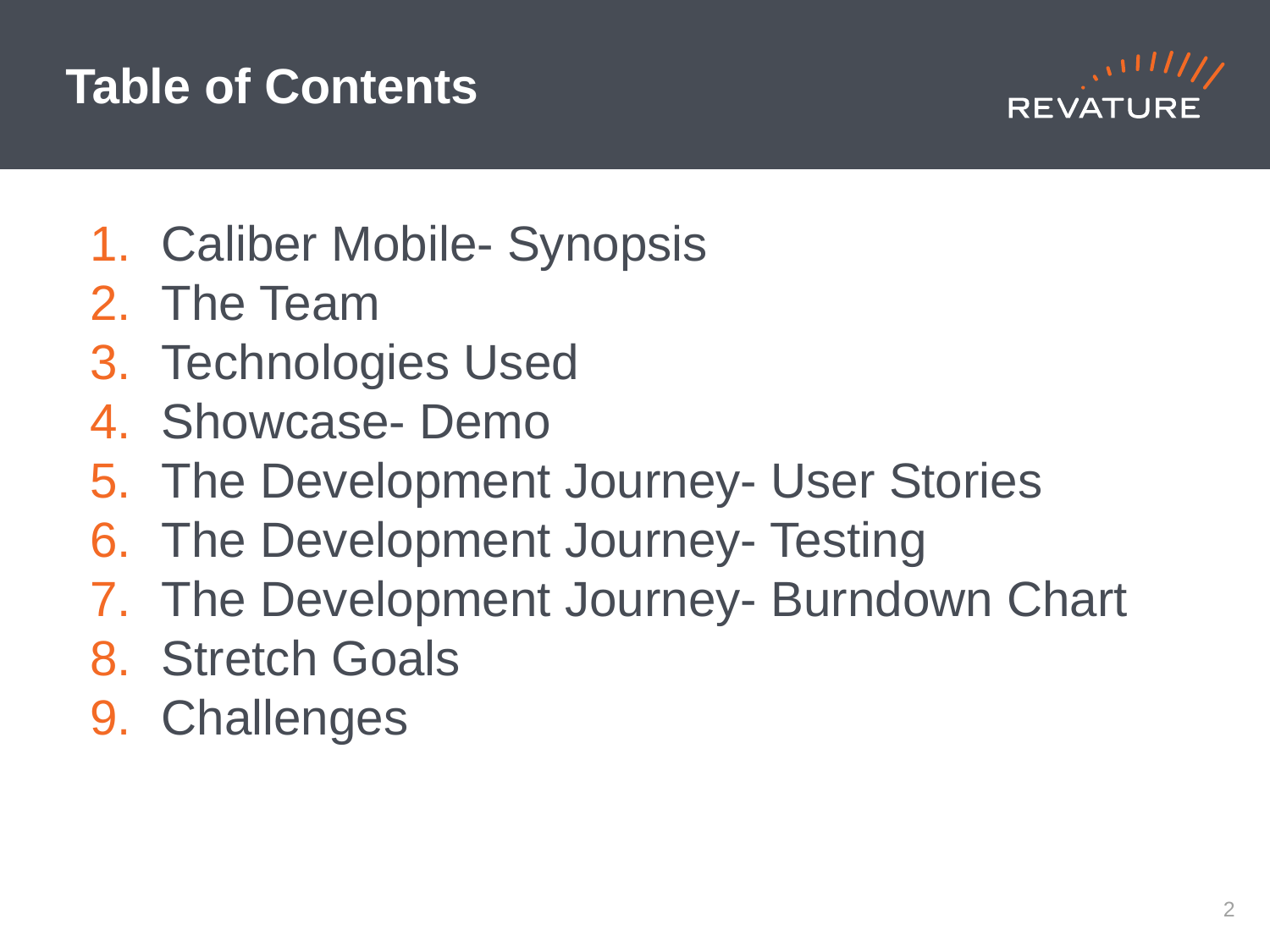

# Table of Contents
Caliber Mobile- Synopsis
The Team
Technologies Used
Showcase- Demo
The Development Journey- User Stories
The Development Journey- Testing
The Development Journey- Burndown Chart
Stretch Goals
Challenges

2